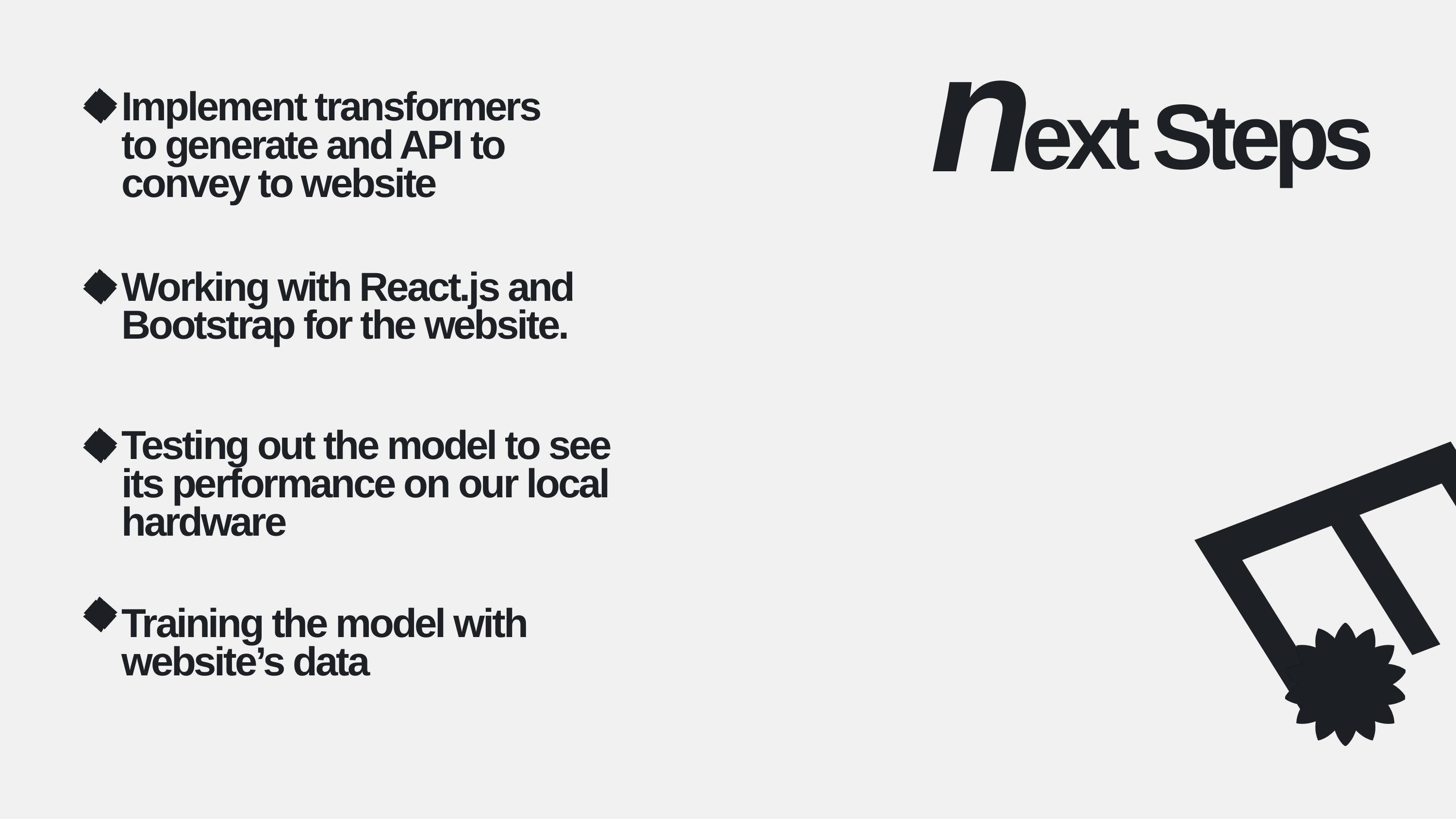

n
Implement transformers to generate and API to convey to website

ext Steps
E
Working with React.js and Bootstrap for the website.

Testing out the model to see its performance on our local hardware

Training the model with website’s data